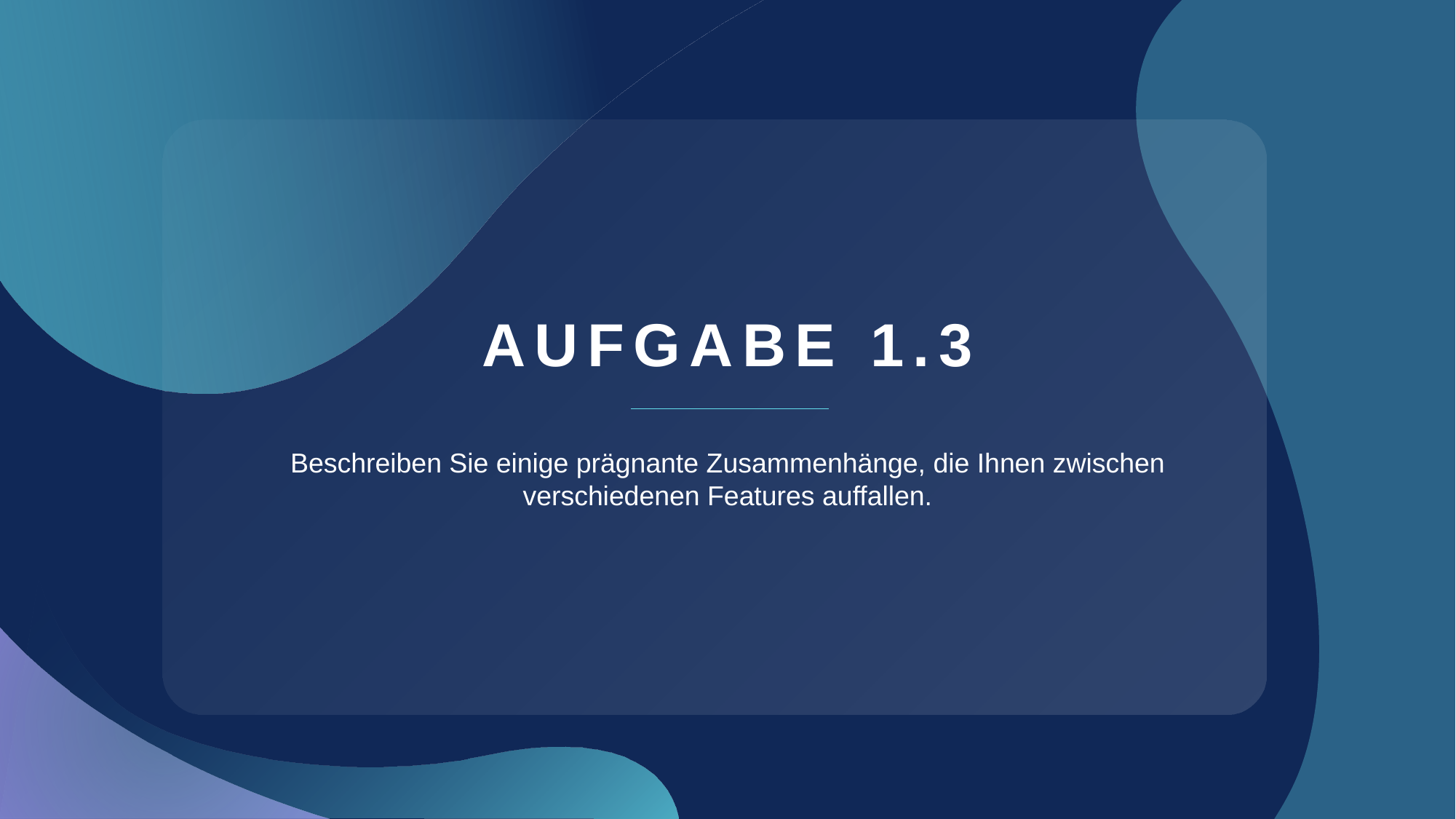

# Aufgabe 1.3
Beschreiben Sie einige prägnante Zusammenhänge, die Ihnen zwischen verschiedenen Features auffallen.